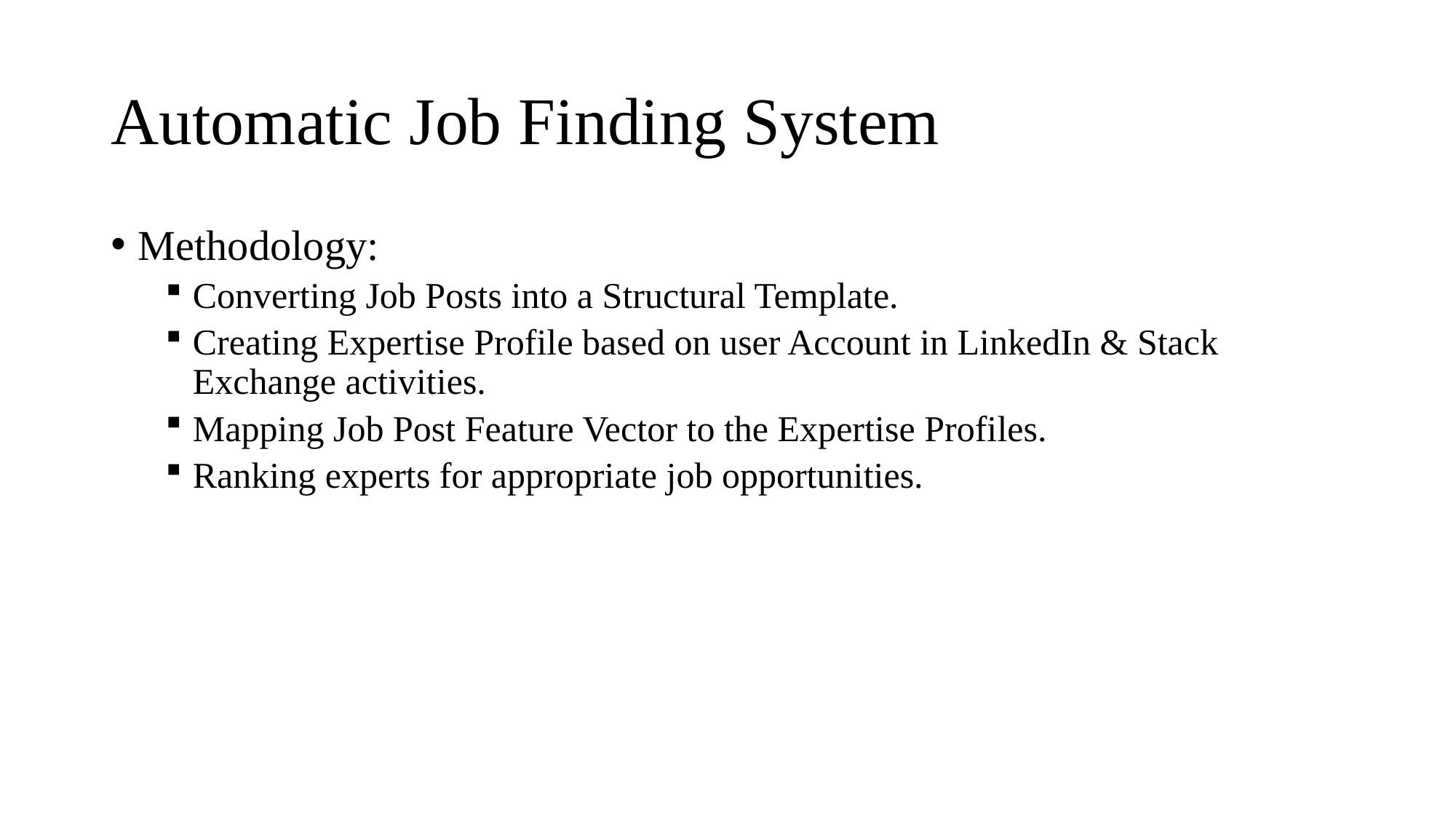

# Automatic Job Finding System
Methodology:
Converting Job Posts into a Structural Template.
Creating Expertise Profile based on user Account in LinkedIn & Stack Exchange activities.
Mapping Job Post Feature Vector to the Expertise Profiles.
Ranking experts for appropriate job opportunities.